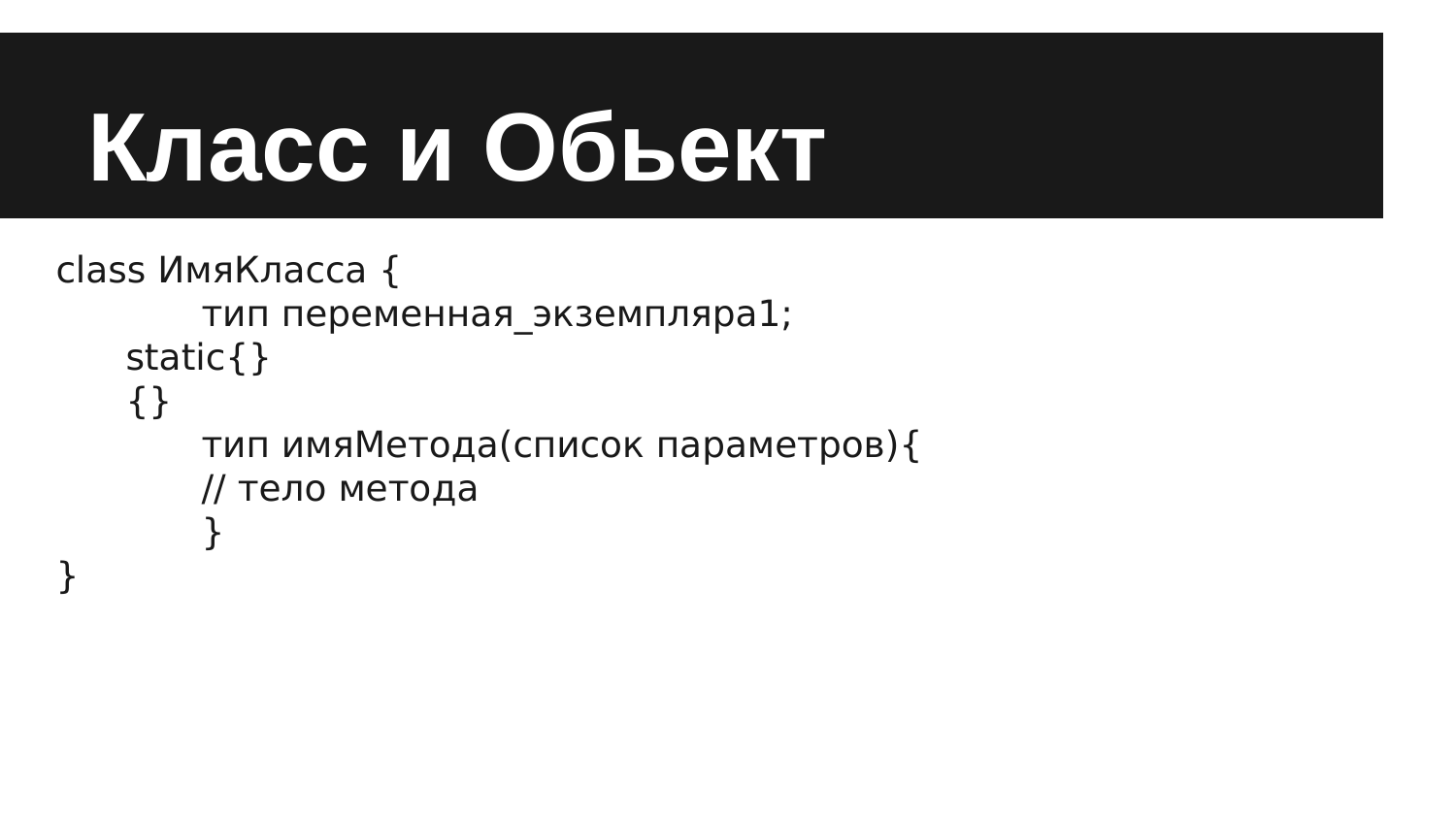

# Класс и Обьект
class ИмяКласса {
	тип переменная_экземпляра1;
      static{}
      {}
	тип имяМетода(список параметров){
    	// тело метода
	}
}